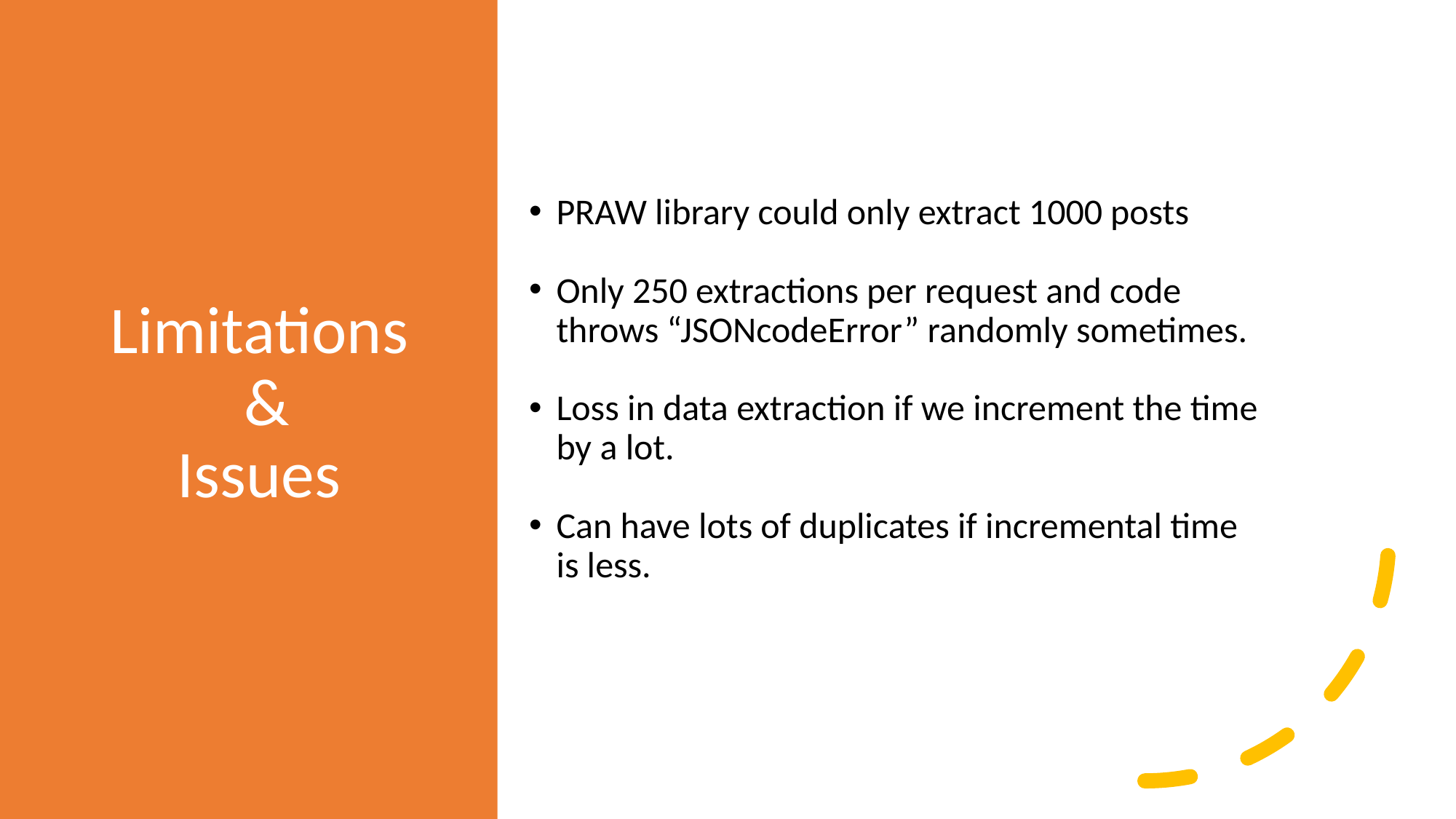

# Limitations & Issues

PRAW library could only extract 1000 posts

Only 250 extractions per request and code throws “JSONcodeError” randomly sometimes.

Loss in data extraction if we increment the time by a lot.

Can have lots of duplicates if incremental time is less.